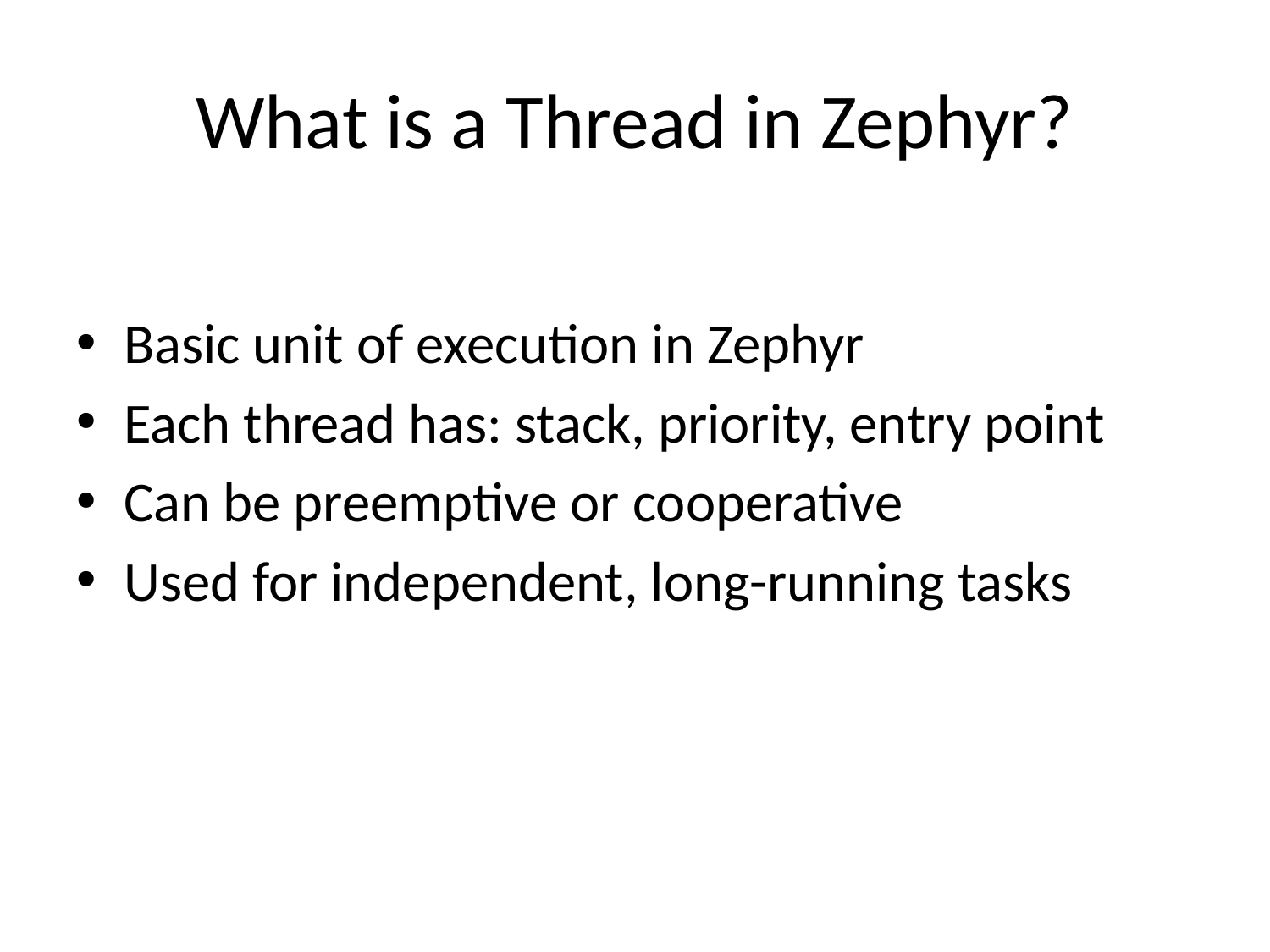

# What is a Thread in Zephyr?

Basic unit of execution in Zephyr
Each thread has: stack, priority, entry point
Can be preemptive or cooperative
Used for independent, long-running tasks